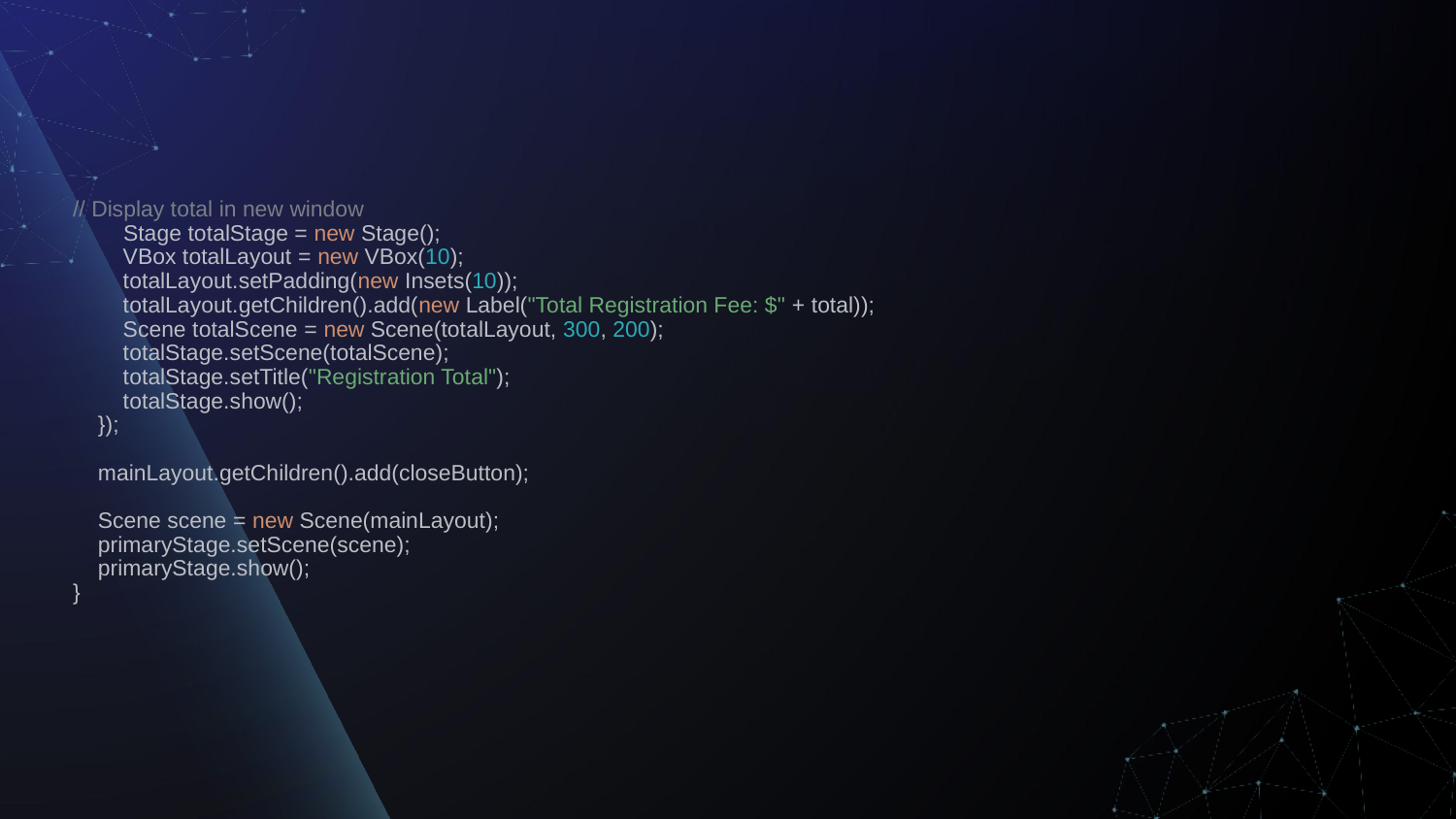

# // Display total in new window Stage totalStage = new Stage(); VBox totalLayout = new VBox(10); totalLayout.setPadding(new Insets(10)); totalLayout.getChildren().add(new Label("Total Registration Fee: $" + total)); Scene totalScene = new Scene(totalLayout, 300, 200); totalStage.setScene(totalScene); totalStage.setTitle("Registration Total"); totalStage.show(); }); mainLayout.getChildren().add(closeButton); Scene scene = new Scene(mainLayout); primaryStage.setScene(scene); primaryStage.show(); }